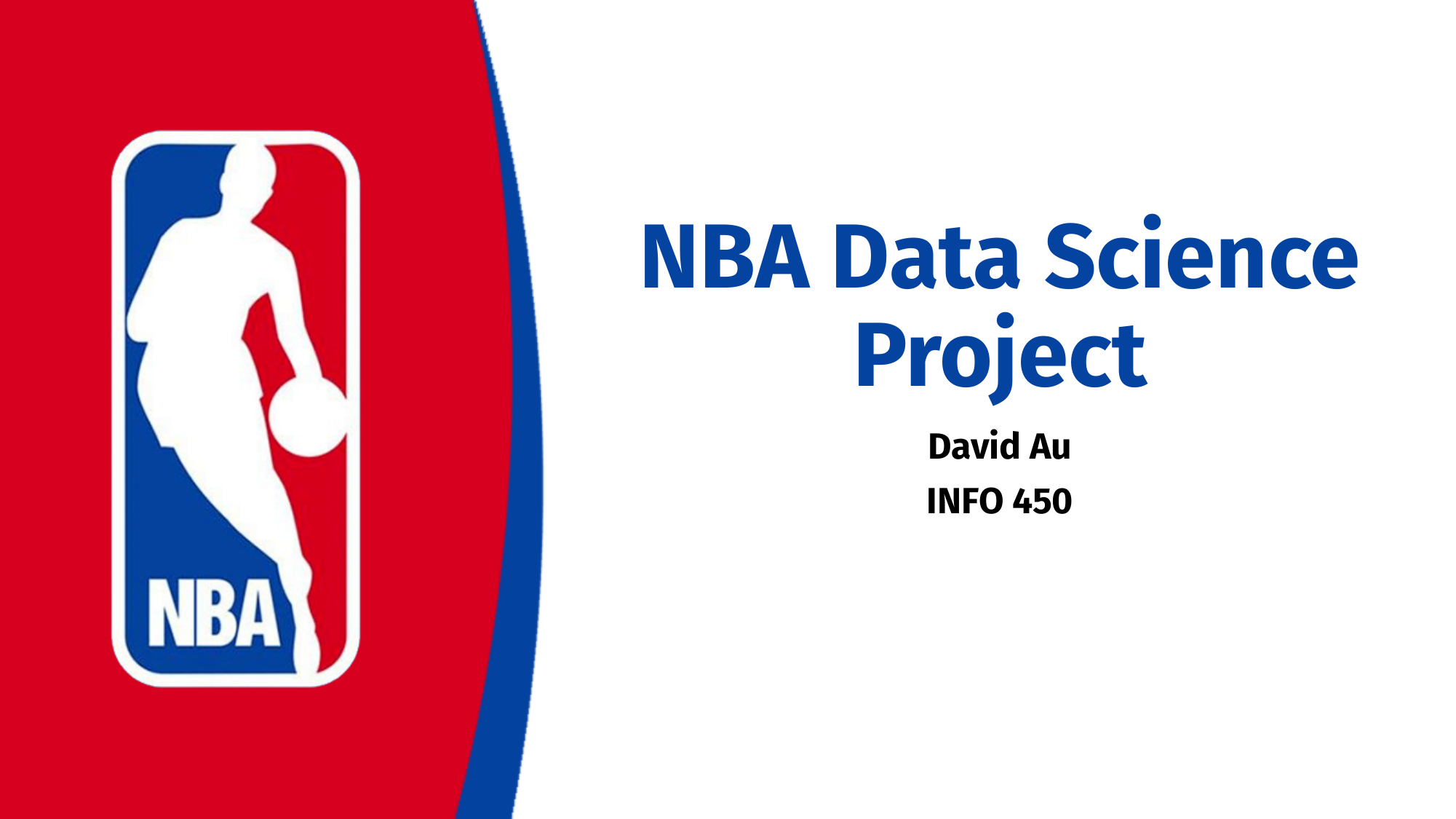

# NBA Data Science Project
David Au
INFO 450